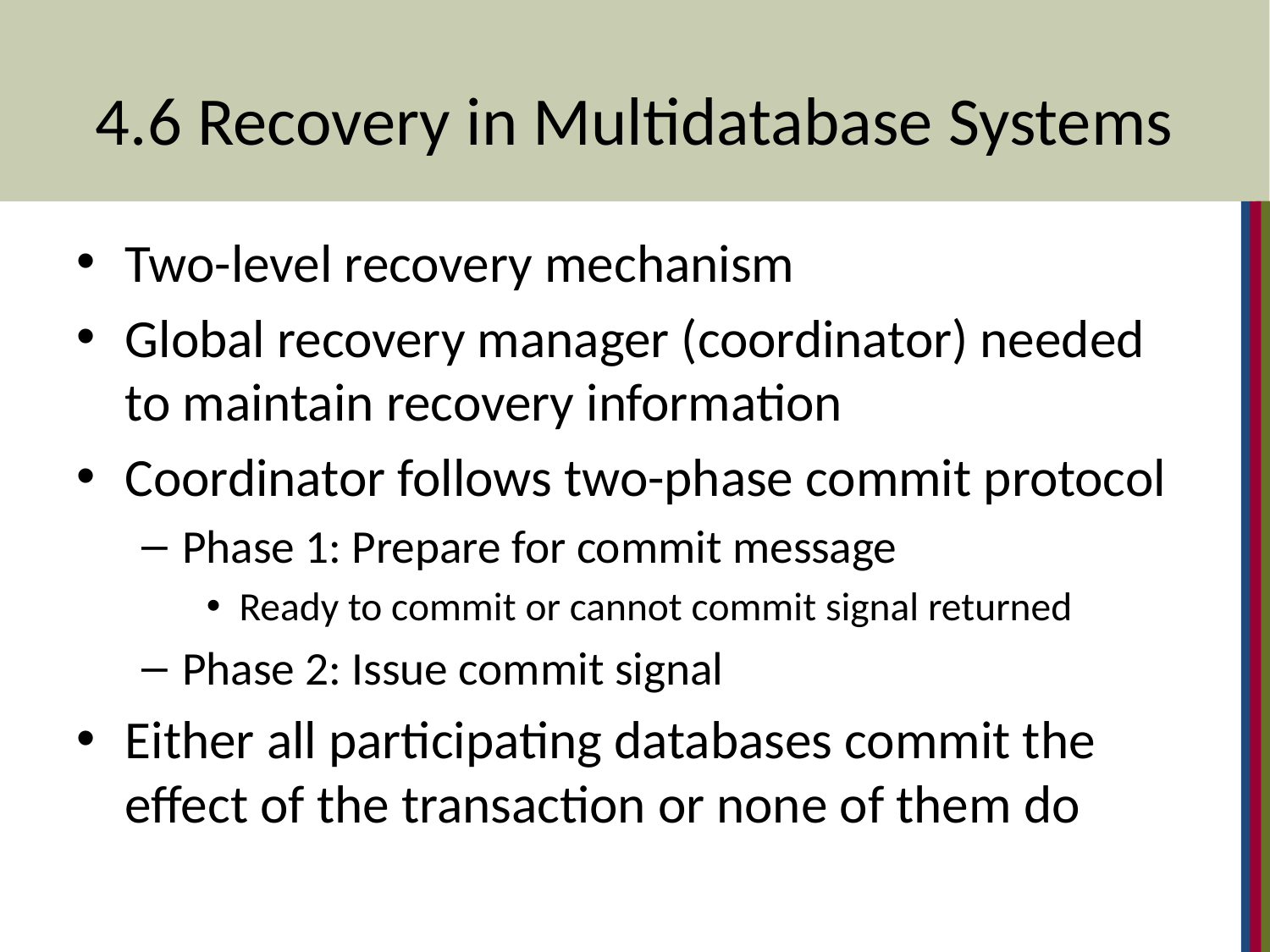

# 4.6 Recovery in Multidatabase Systems
Two-level recovery mechanism
Global recovery manager (coordinator) needed to maintain recovery information
Coordinator follows two-phase commit protocol
Phase 1: Prepare for commit message
Ready to commit or cannot commit signal returned
Phase 2: Issue commit signal
Either all participating databases commit the effect of the transaction or none of them do